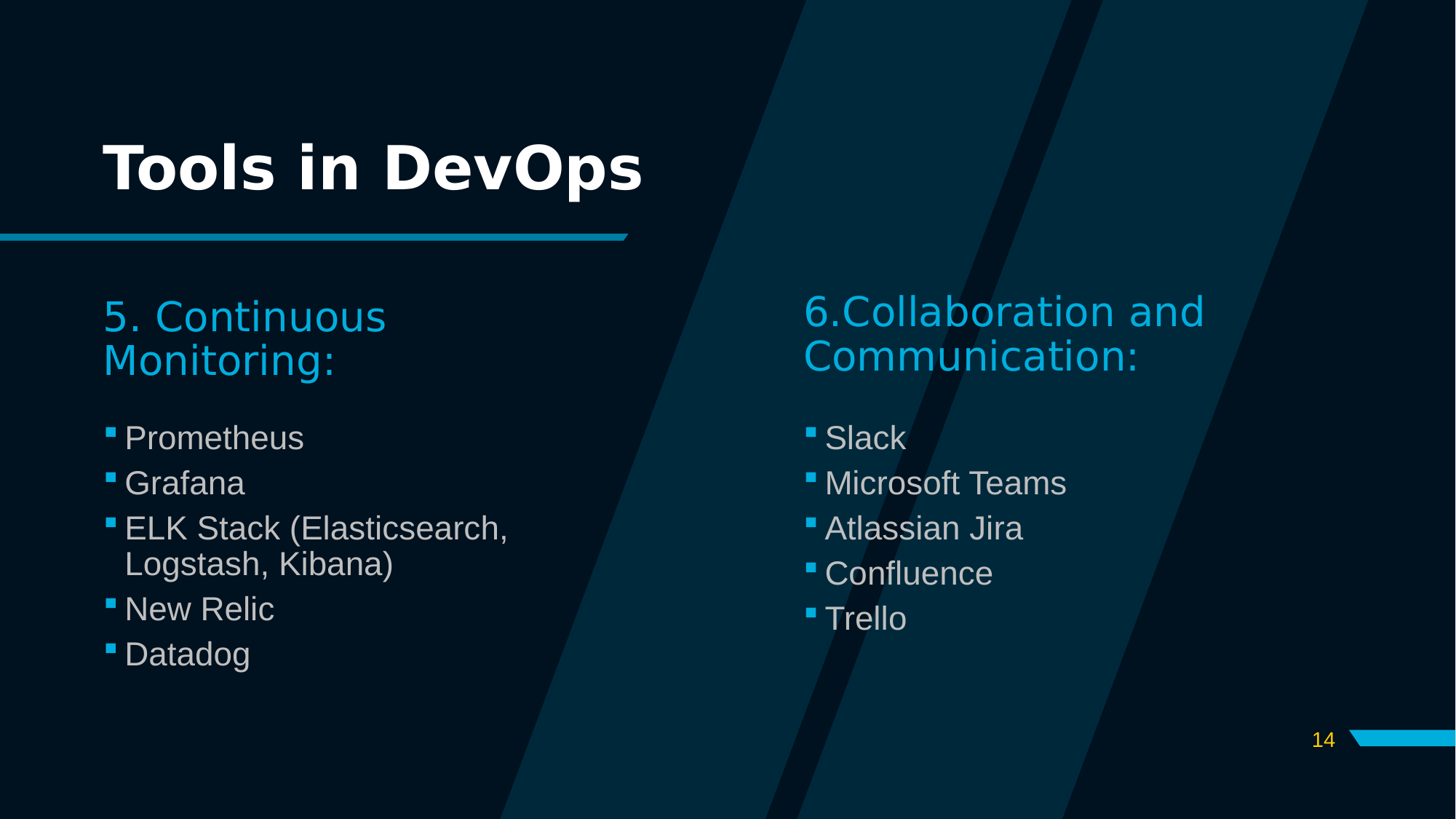

# Tools in DevOps
6.Collaboration and Communication:
5. Continuous Monitoring:
Prometheus
Grafana
ELK Stack (Elasticsearch, Logstash, Kibana)
New Relic
Datadog
Slack
Microsoft Teams
Atlassian Jira
Confluence
Trello
14